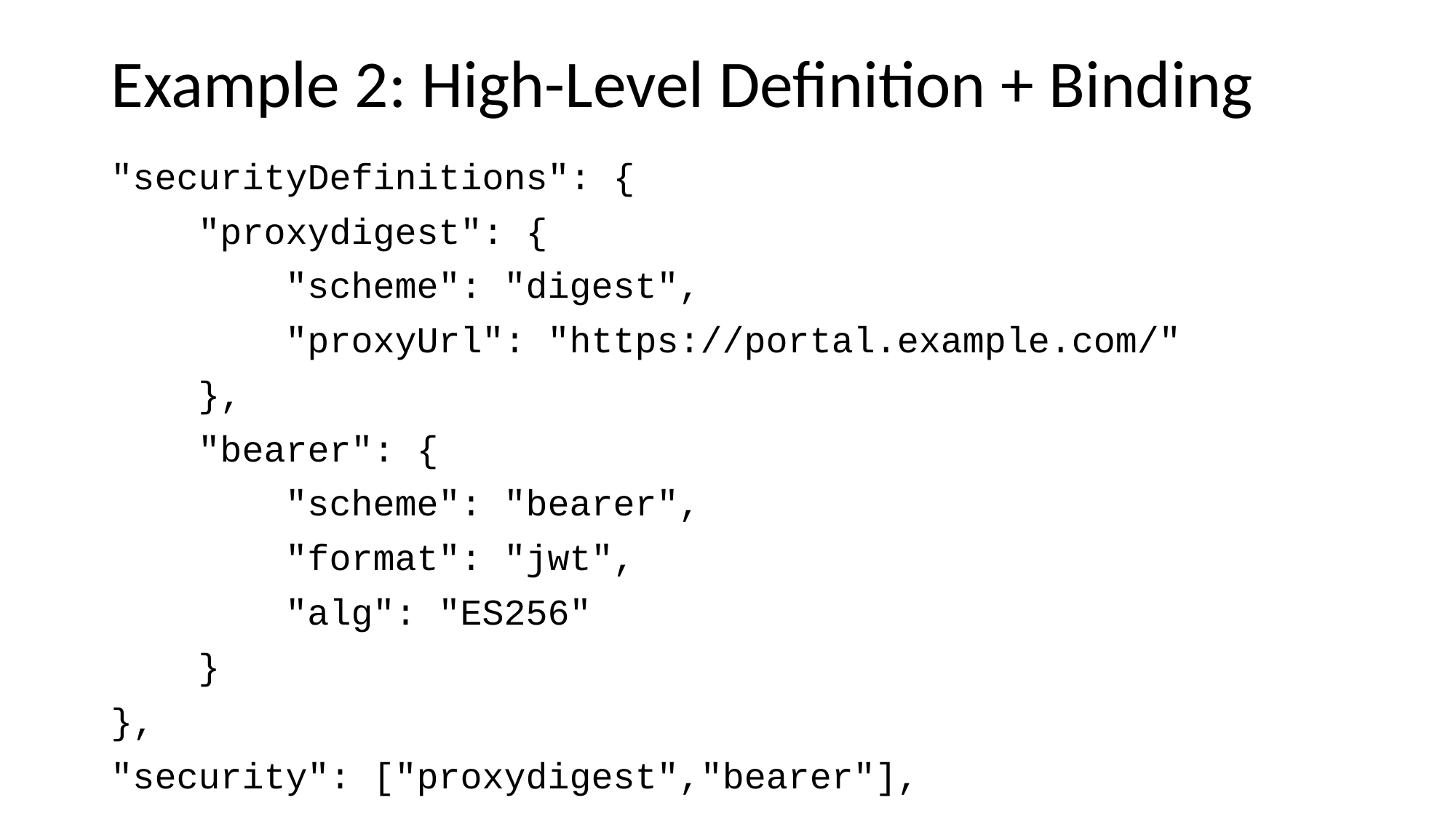

# Example 2: High-Level Definition + Binding
"securityDefinitions": {
    "proxydigest": {
        "scheme": "digest",
        "proxyUrl": "https://portal.example.com/"
    },
    "bearer": {
        "scheme": "bearer",
        "format": "jwt",
        "alg": "ES256"
    }
},
"security": ["proxydigest","bearer"],